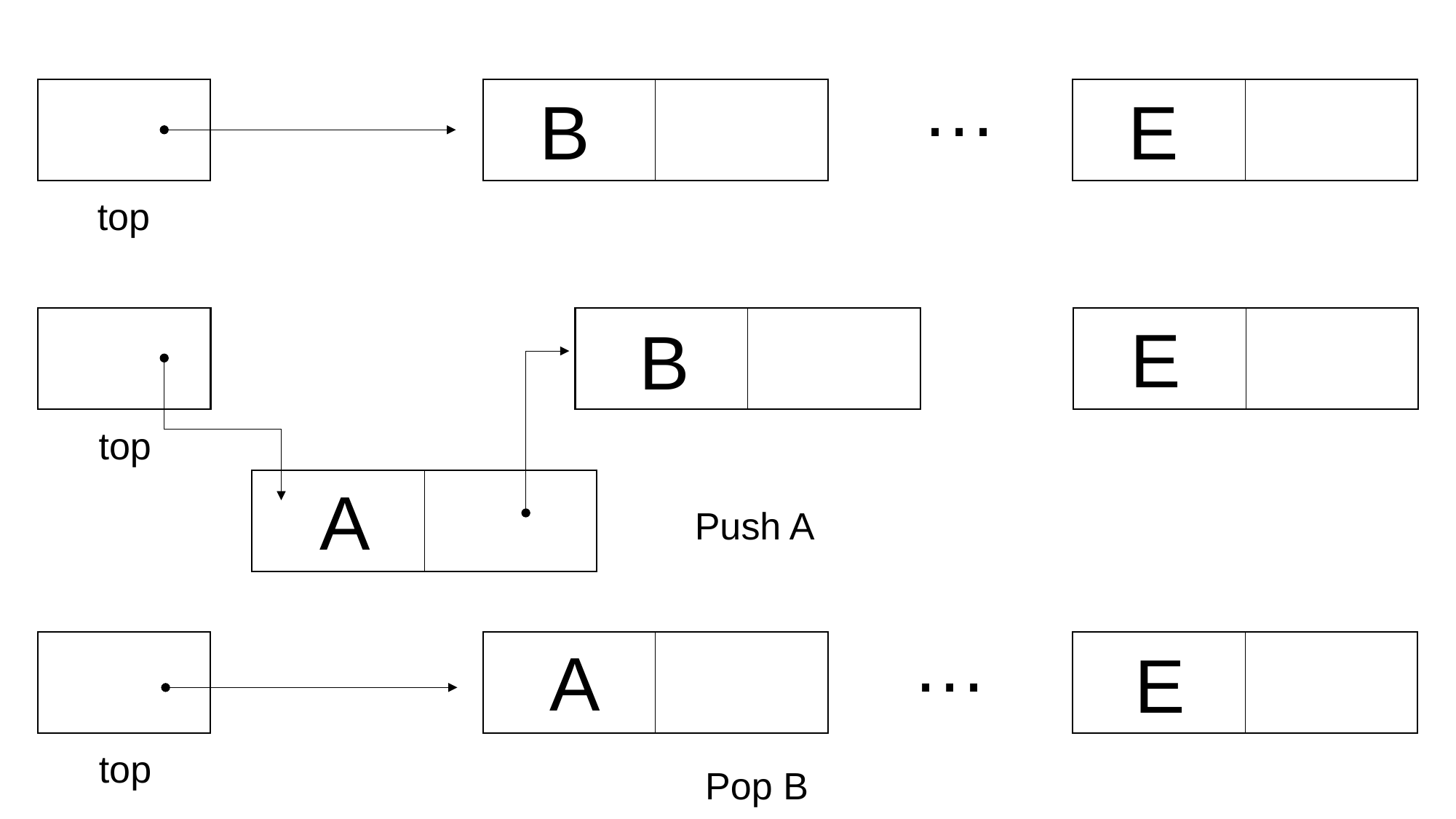

…
B
E

top
E

B
top
A

Push A
…
A

E
top
Pop B